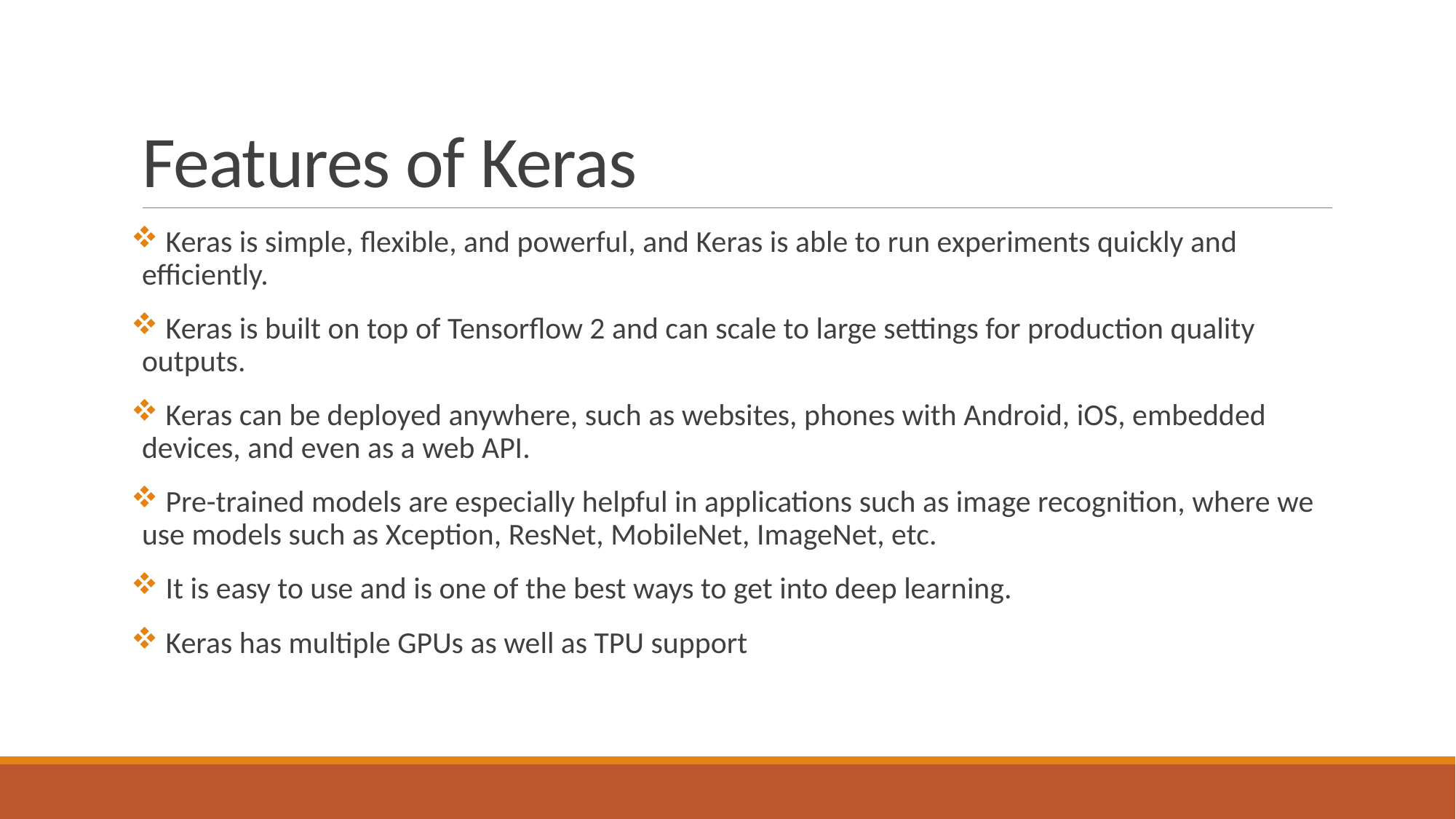

# Features of Keras
 Keras is simple, flexible, and powerful, and Keras is able to run experiments quickly and efficiently.
 Keras is built on top of Tensorflow 2 and can scale to large settings for production quality outputs.
 Keras can be deployed anywhere, such as websites, phones with Android, iOS, embedded devices, and even as a web API.
 Pre-trained models are especially helpful in applications such as image recognition, where we use models such as Xception, ResNet, MobileNet, ImageNet, etc.
 It is easy to use and is one of the best ways to get into deep learning.
 Keras has multiple GPUs as well as TPU support